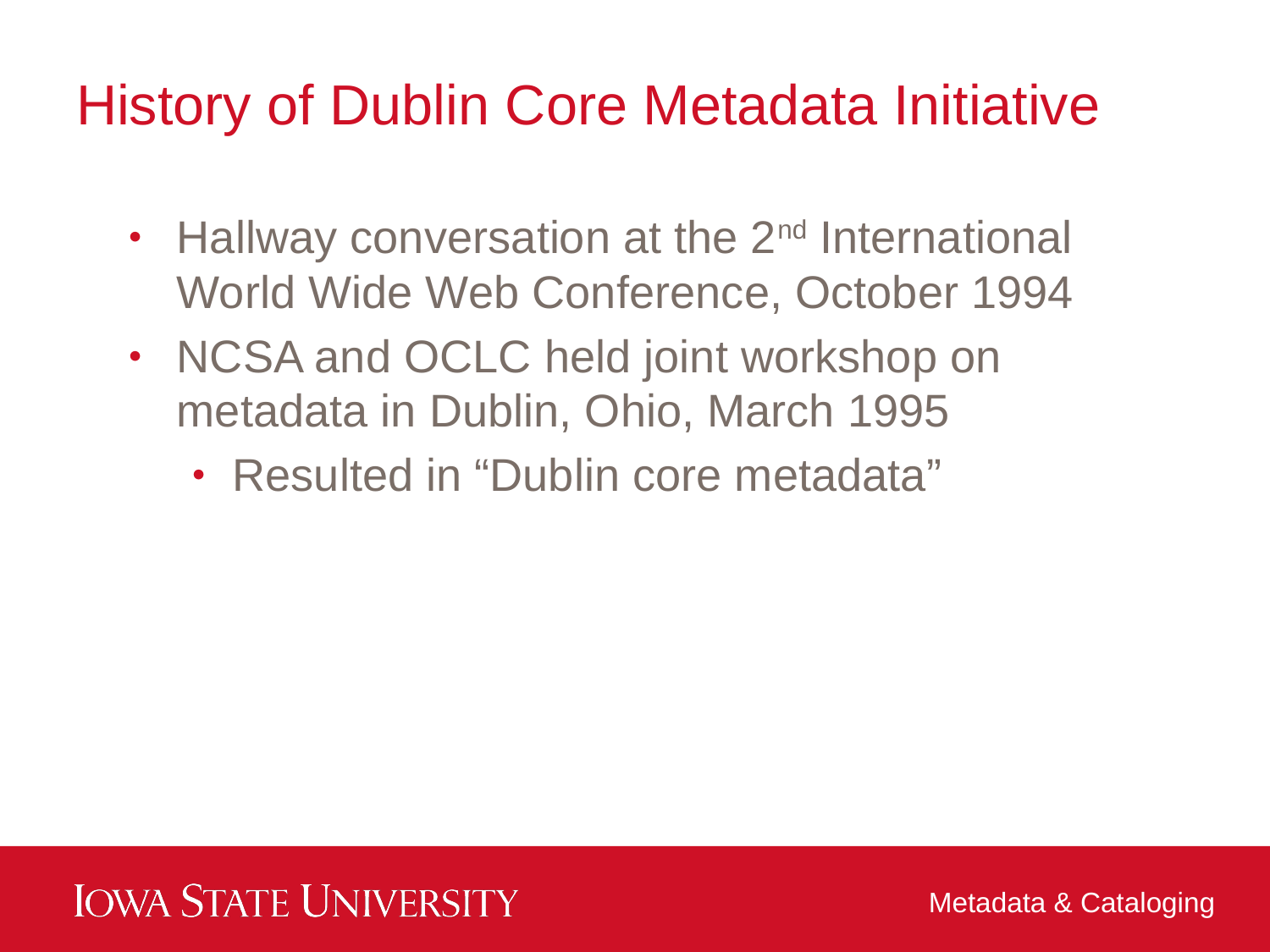

# History of Dublin Core Metadata Initiative
Hallway conversation at the 2nd International World Wide Web Conference, October 1994
NCSA and OCLC held joint workshop on metadata in Dublin, Ohio, March 1995
Resulted in “Dublin core metadata”